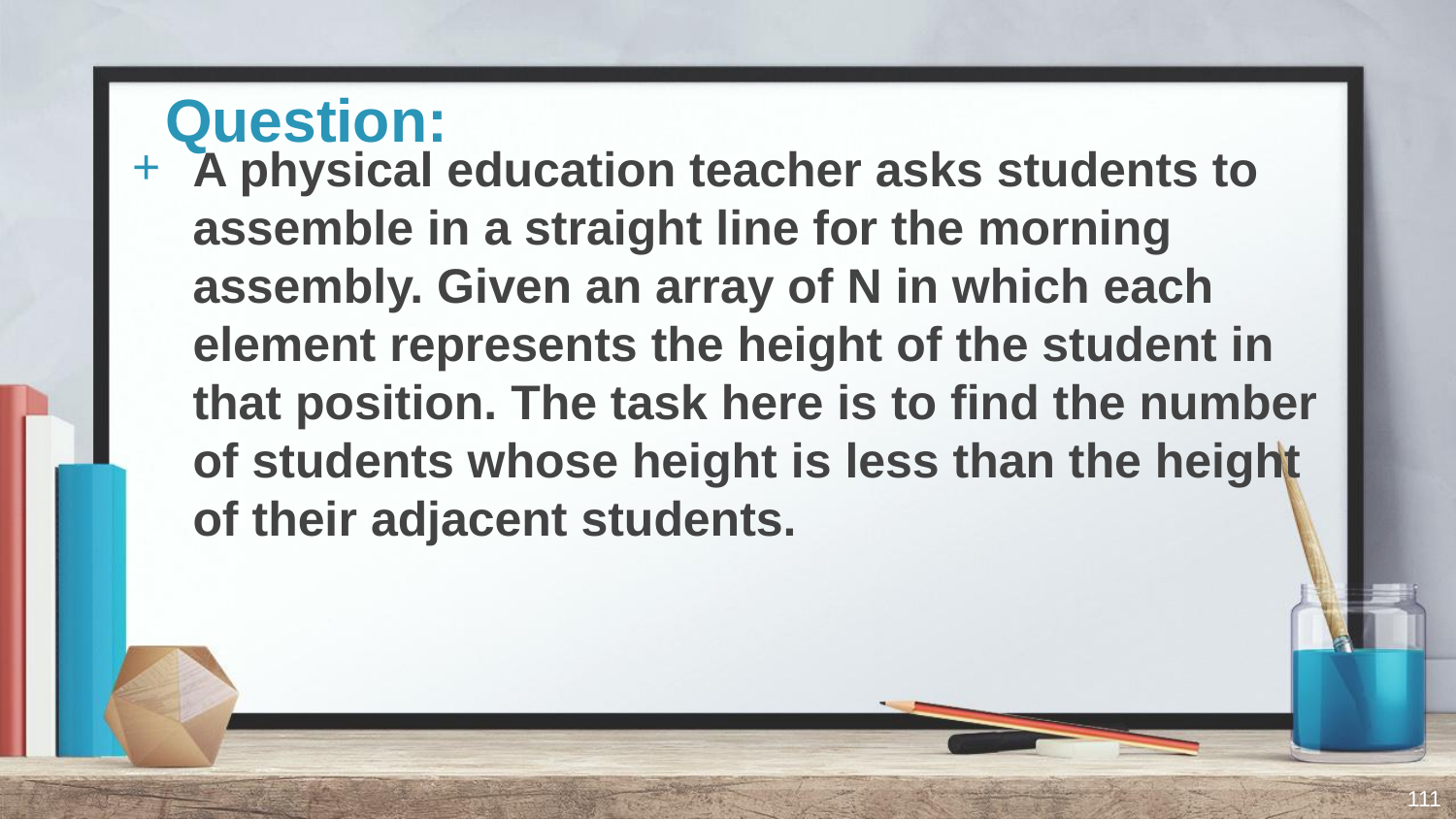

# Question:
A physical education teacher asks students to assemble in a straight line for the morning assembly. Given an array of N in which each element represents the height of the student in that position. The task here is to find the number of students whose height is less than the height of their adjacent students.

111